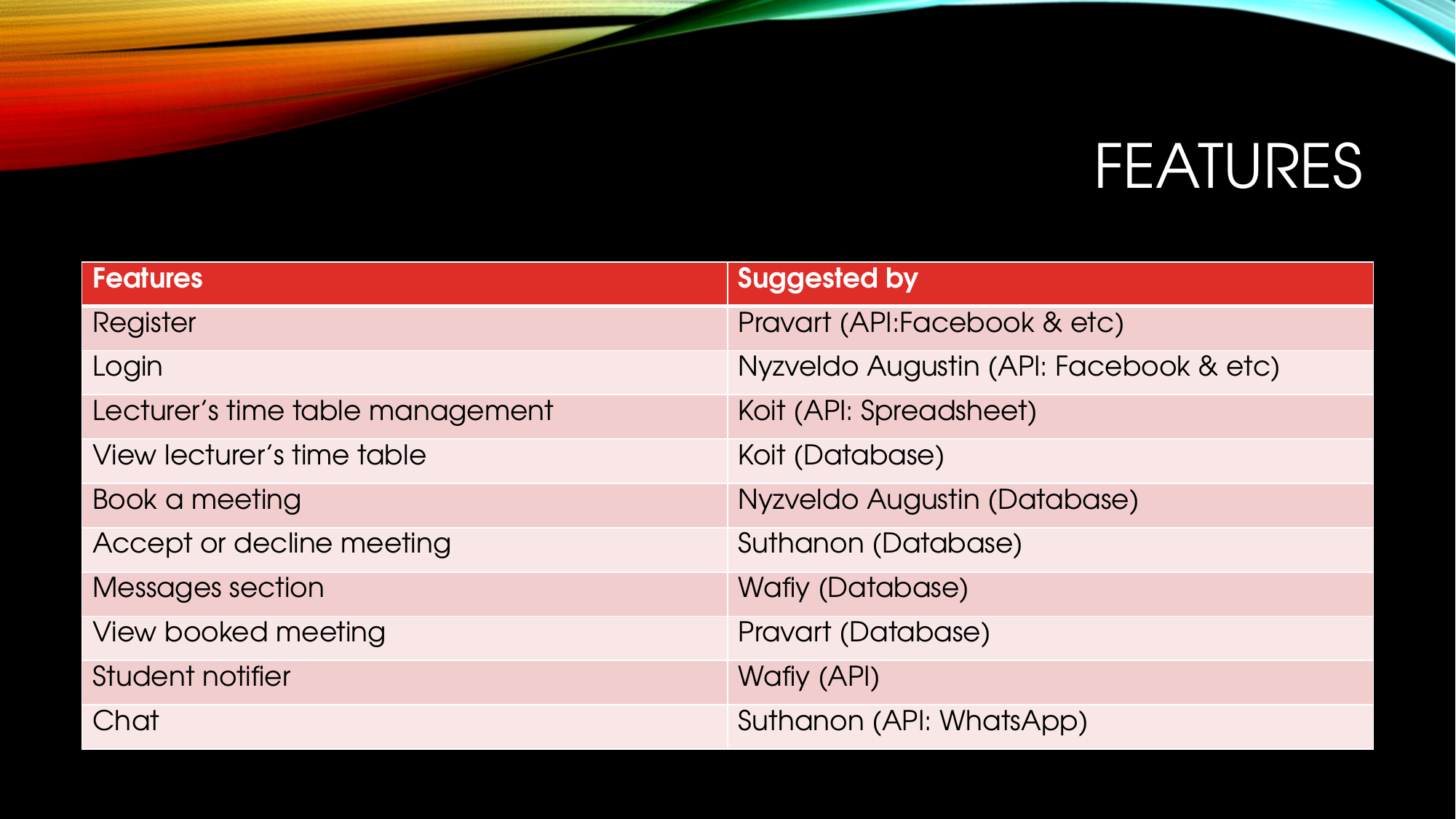

# features
| Features | Suggested by |
| --- | --- |
| Register | Pravart (API:Facebook & etc) |
| Login | Nyzveldo Augustin (API: Facebook & etc) |
| Lecturer’s time table management | Koit (API: Spreadsheet) |
| View lecturer’s time table | Koit (Database) |
| Book a meeting | Nyzveldo Augustin (Database) |
| Accept or decline meeting | Suthanon (Database) |
| Messages section | Wafiy (Database) |
| View booked meeting | Pravart (Database) |
| Student notifier | Wafiy (API) |
| Chat | Suthanon (API: WhatsApp) |